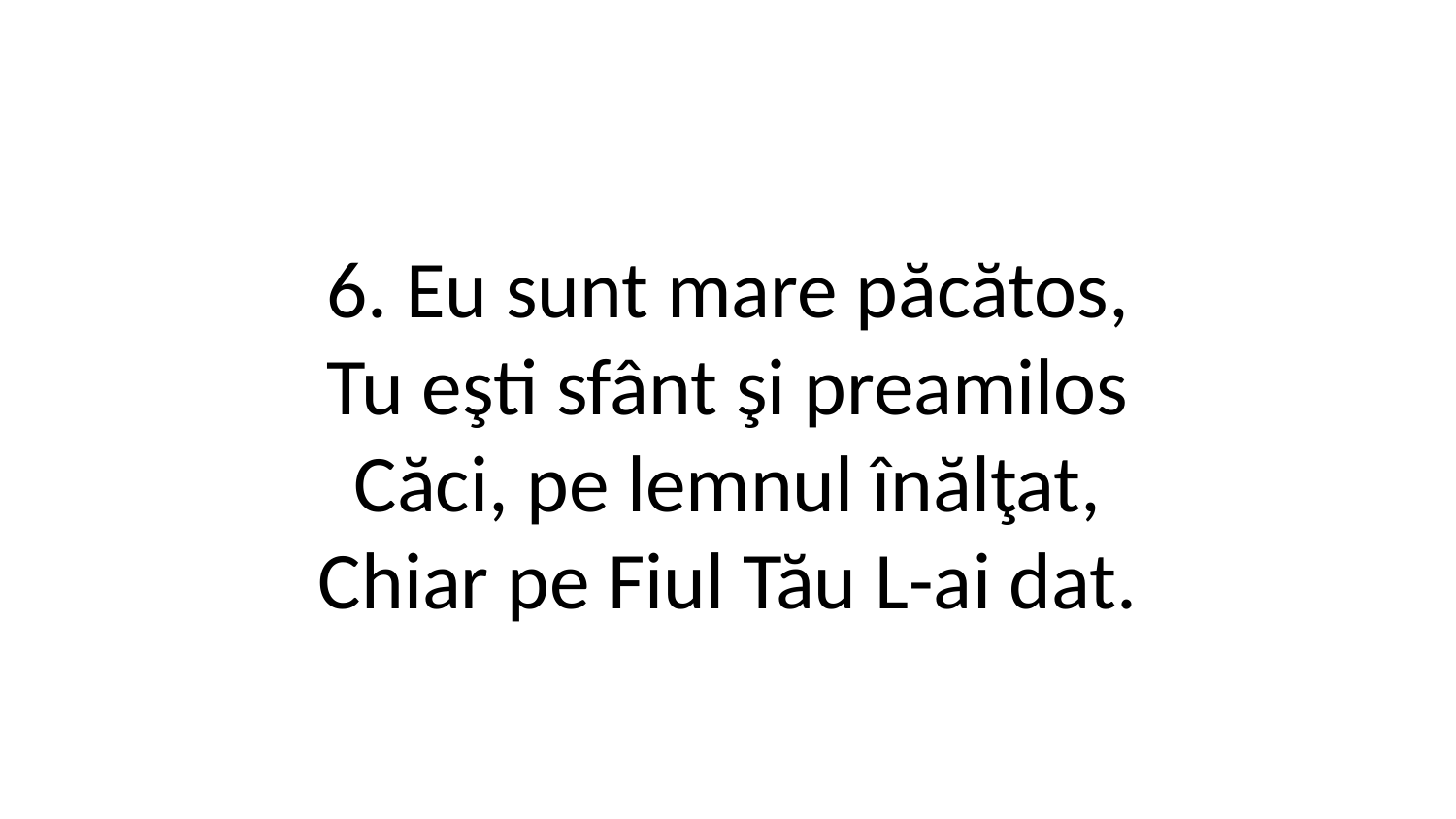

6. Eu sunt mare păcătos,
Tu eşti sfânt şi preamilos
Căci, pe lemnul înălţat,
Chiar pe Fiul Tău L-ai dat.